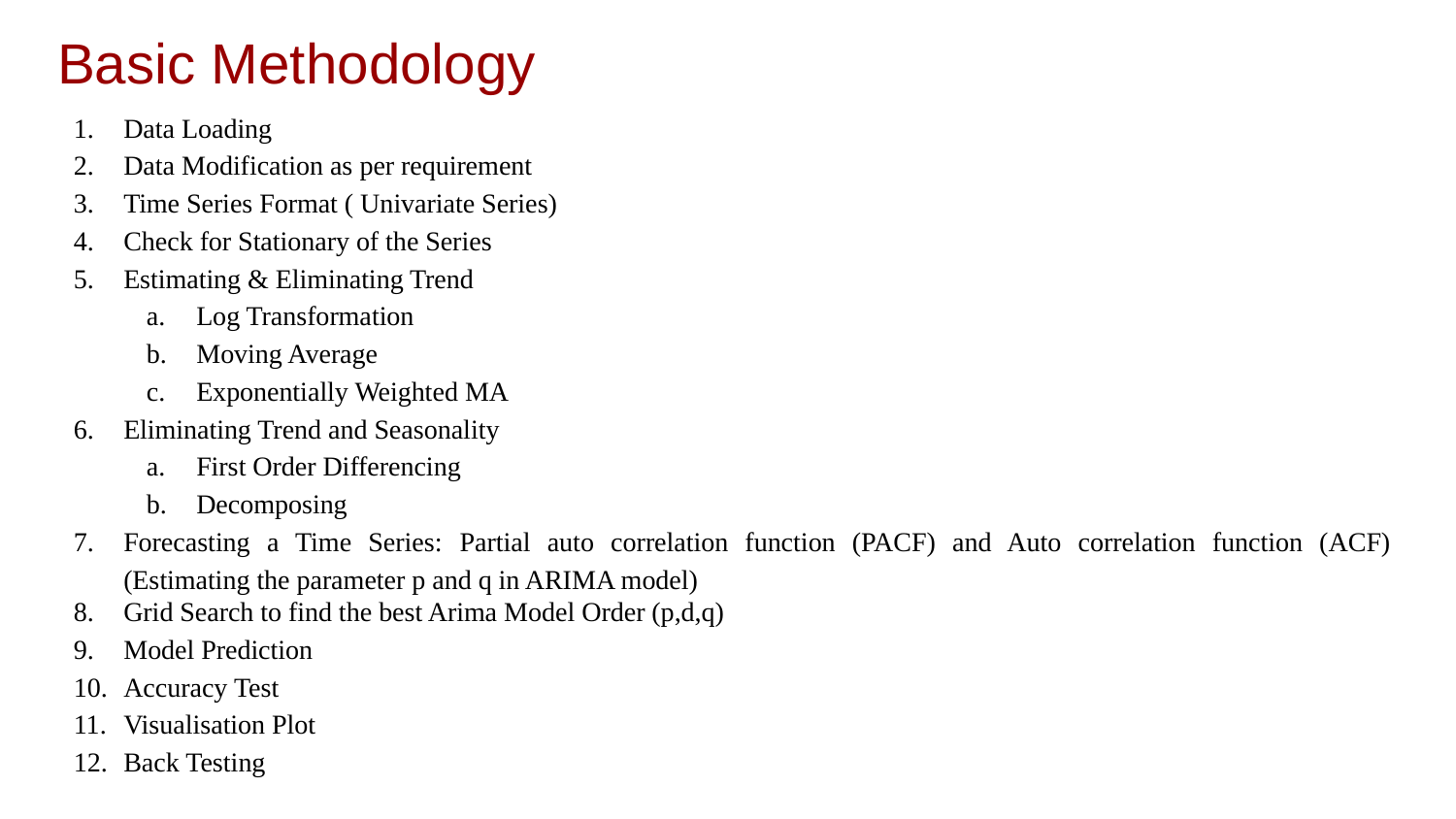

# Basic Methodology
Data Loading
Data Modification as per requirement
Time Series Format ( Univariate Series)
Check for Stationary of the Series
Estimating & Eliminating Trend
Log Transformation
Moving Average
Exponentially Weighted MA
Eliminating Trend and Seasonality
First Order Differencing
Decomposing
Forecasting a Time Series: Partial auto correlation function (PACF) and Auto correlation function (ACF) (Estimating the parameter p and q in ARIMA model)
Grid Search to find the best Arima Model Order (p,d,q)
Model Prediction
Accuracy Test
Visualisation Plot
Back Testing